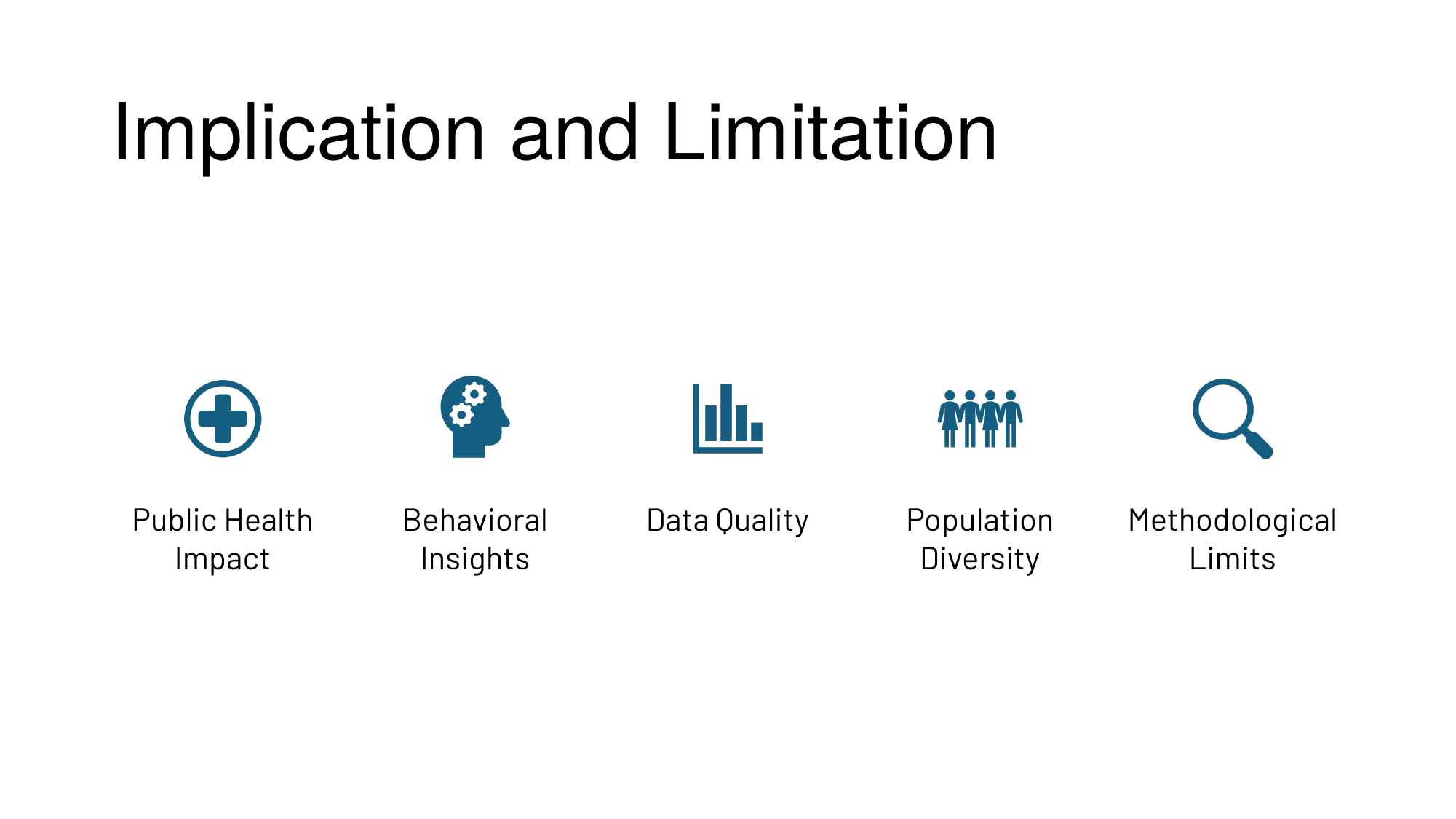

# Implication and Limitation
Public Health Impact
Behavioral Insights
Data Quality
Population Diversity
Methodological Limits